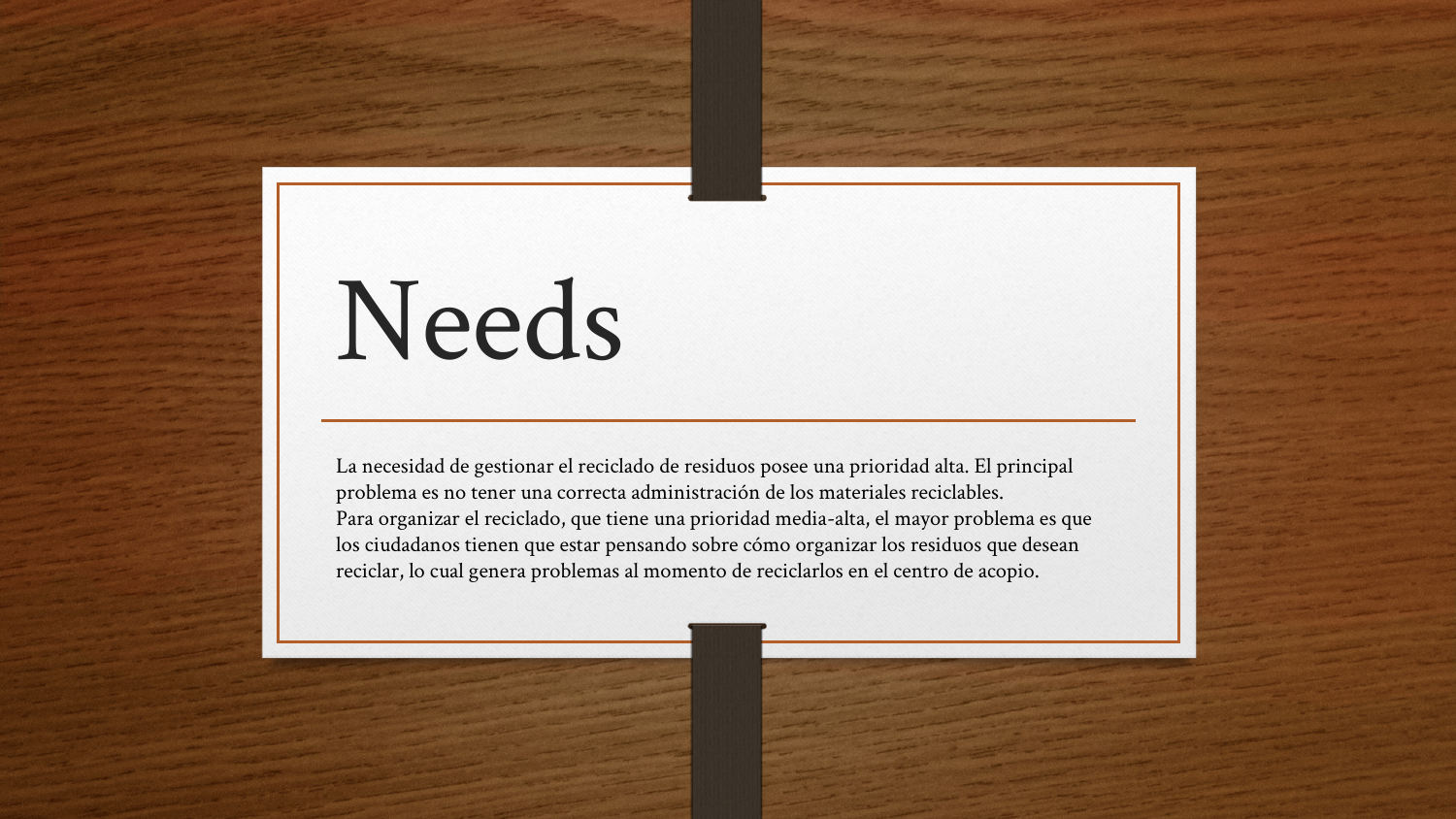

# Needs
La necesidad de gestionar el reciclado de residuos posee una prioridad alta. El principal problema es no tener una correcta administración de los materiales reciclables.
Para organizar el reciclado, que tiene una prioridad media-alta, el mayor problema es que los ciudadanos tienen que estar pensando sobre cómo organizar los residuos que desean reciclar, lo cual genera problemas al momento de reciclarlos en el centro de acopio.